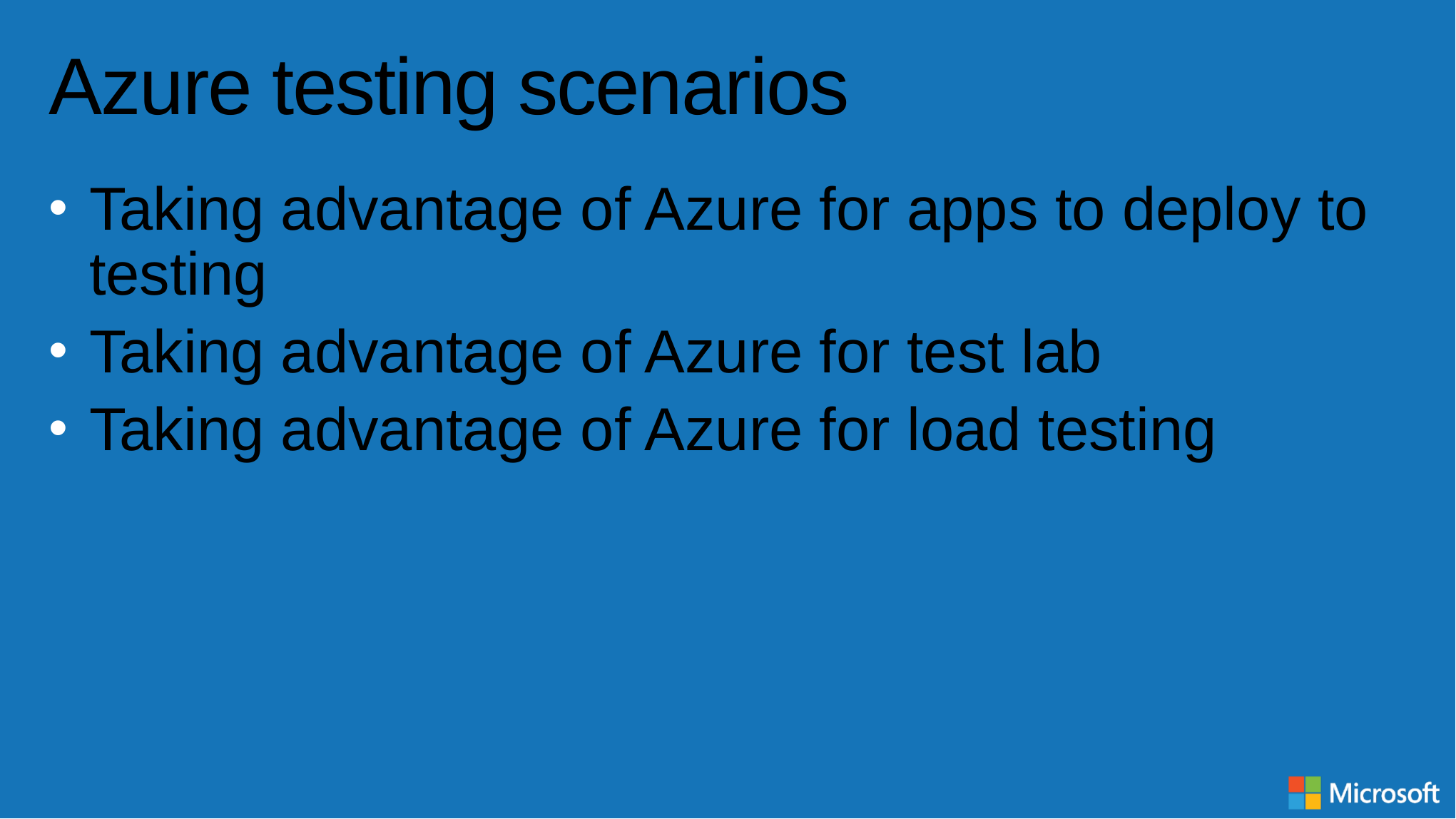

# Azure testing scenarios
Taking advantage of Azure for apps to deploy to testing
Taking advantage of Azure for test lab
Taking advantage of Azure for load testing